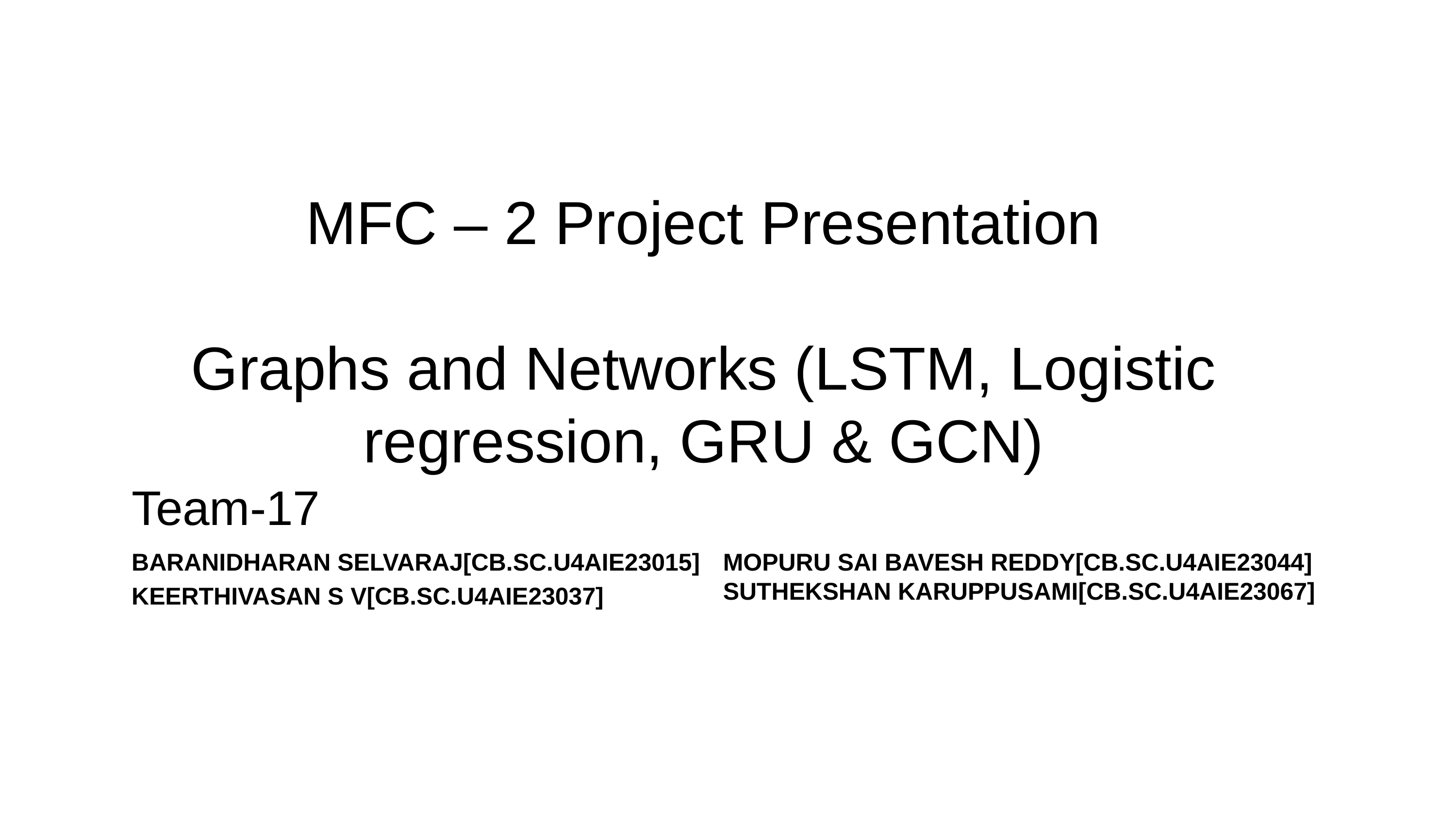

# MFC – 2 Project Presentation Graphs and Networks (LSTM, Logistic regression, GRU & GCN)
Team-17
BARANIDHARAN SELVARAJ[CB.SC.U4AIE23015]
KEERTHIVASAN S V[CB.SC.U4AIE23037]
MOPURU SAI BAVESH REDDY[CB.SC.U4AIE23044]
SUTHEKSHAN KARUPPUSAMI[CB.SC.U4AIE23067]